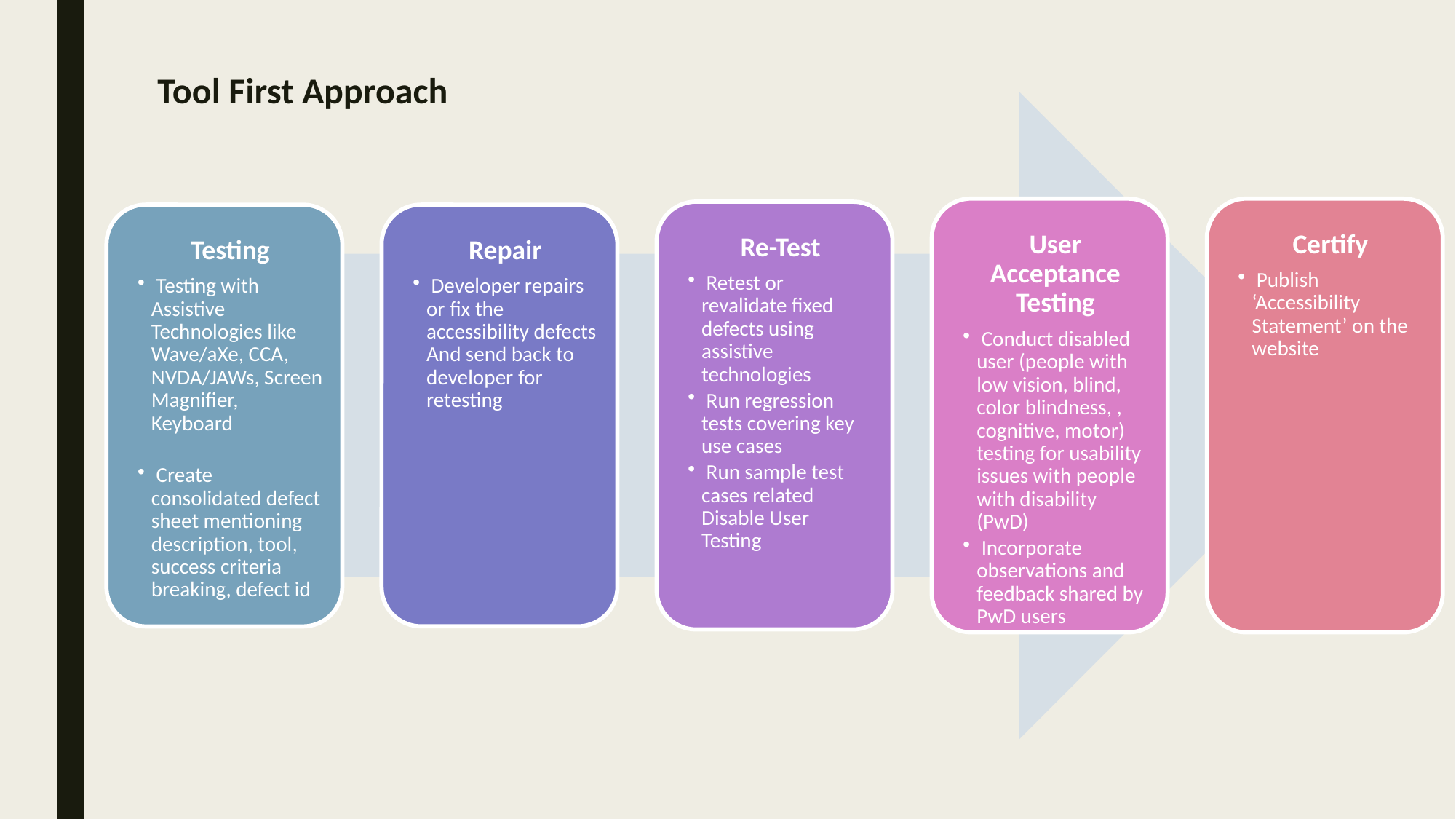

# Tool First Approach
Testing
 Testing with Assistive Technologies like Wave/aXe, CCA, NVDA/JAWs, Screen Magnifier, Keyboard

 Create consolidated defect sheet mentioning description, tool, success criteria breaking, defect id
Repair
 Developer repairs or fix the accessibility defects And send back to developer for retesting
Re-Test
 Retest or revalidate fixed defects using assistive technologies
 Run regression tests covering key use cases
 Run sample test cases related Disable User Testing
User Acceptance Testing
 Conduct disabled user (people with low vision, blind, color blindness, , cognitive, motor)  testing for usability issues with people with disability (PwD)
 Incorporate observations and feedback shared by PwD users
Certify
 Publish ‘Accessibility Statement’ on the website